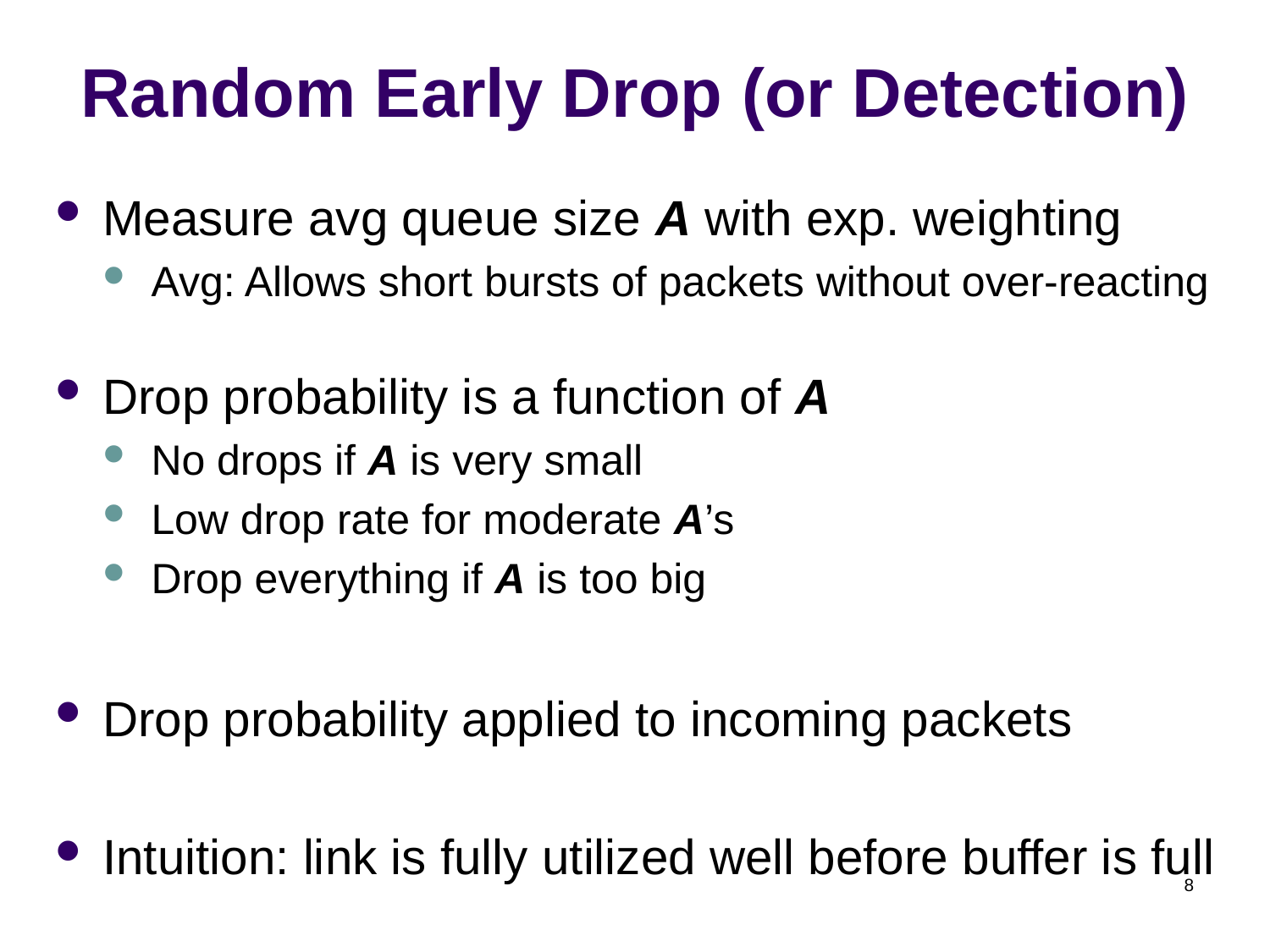

# Random Early Drop (or Detection)
Measure avg queue size A with exp. weighting
Avg: Allows short bursts of packets without over-reacting

Drop probability is a function of A
No drops if A is very small
Low drop rate for moderate A’s
Drop everything if A is too big

Drop probability applied to incoming packets

Intuition: link is fully utilized well before buffer is full

8